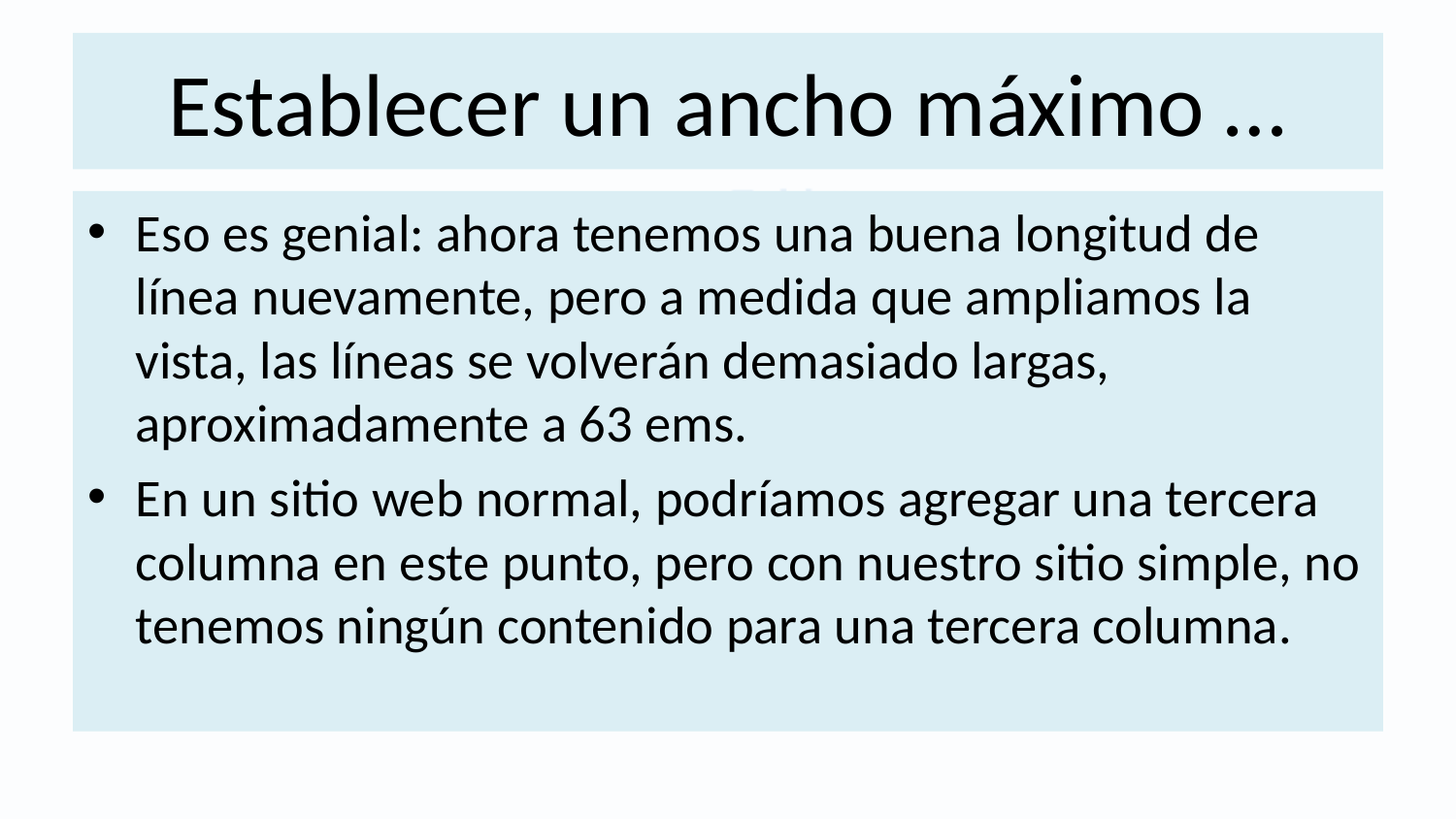

# Establecer un ancho máximo …
Eso es genial: ahora tenemos una buena longitud de línea nuevamente, pero a medida que ampliamos la vista, las líneas se volverán demasiado largas, aproximadamente a 63 ems.
En un sitio web normal, podríamos agregar una tercera columna en este punto, pero con nuestro sitio simple, no tenemos ningún contenido para una tercera columna.